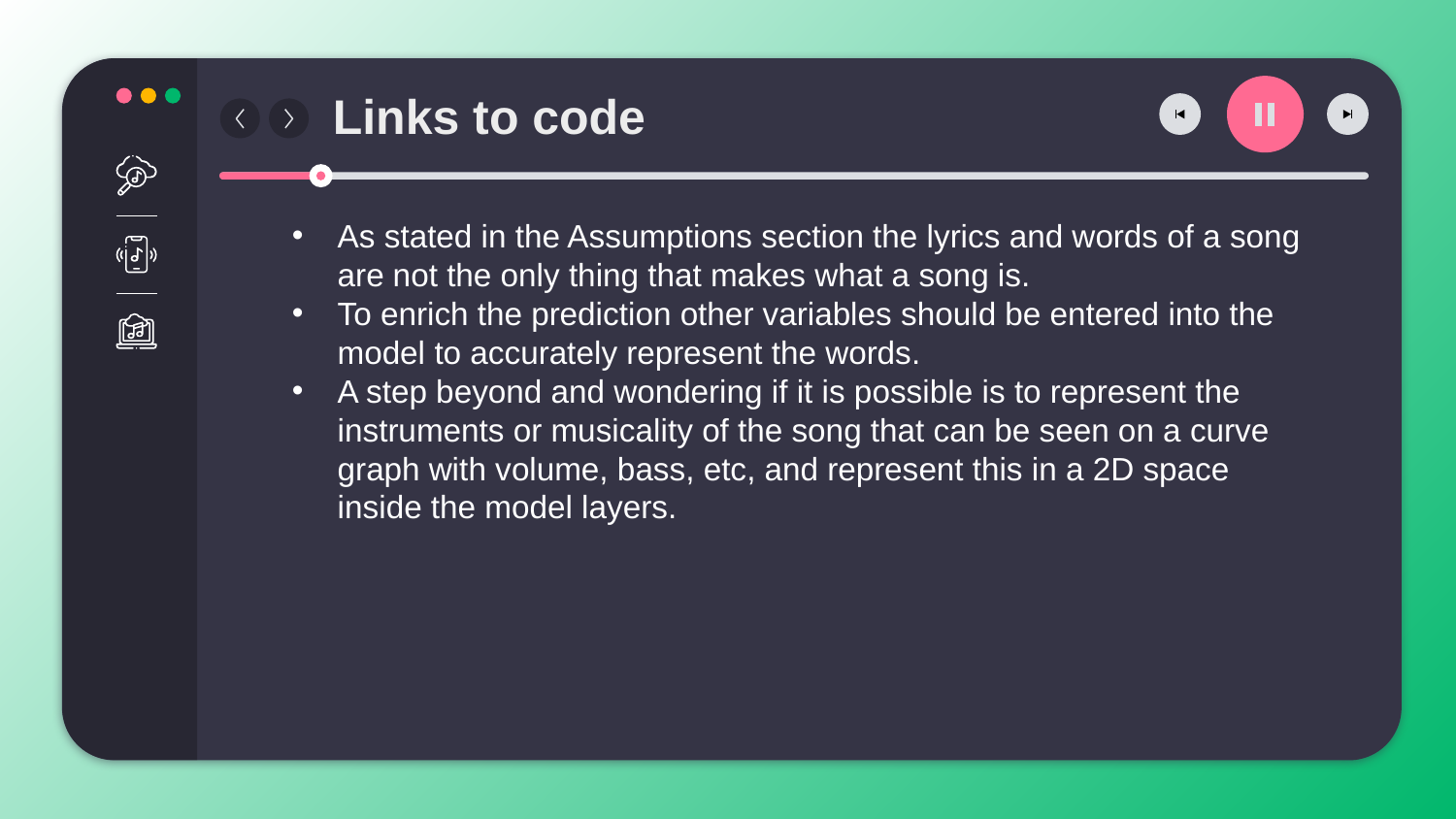

Links to code

As stated in the Assumptions section the lyrics and words of a song are not the only thing that makes what a song is.
To enrich the prediction other variables should be entered into the model to accurately represent the words.
A step beyond and wondering if it is possible is to represent the instruments or musicality of the song that can be seen on a curve graph with volume, bass, etc, and represent this in a 2D space inside the model layers.